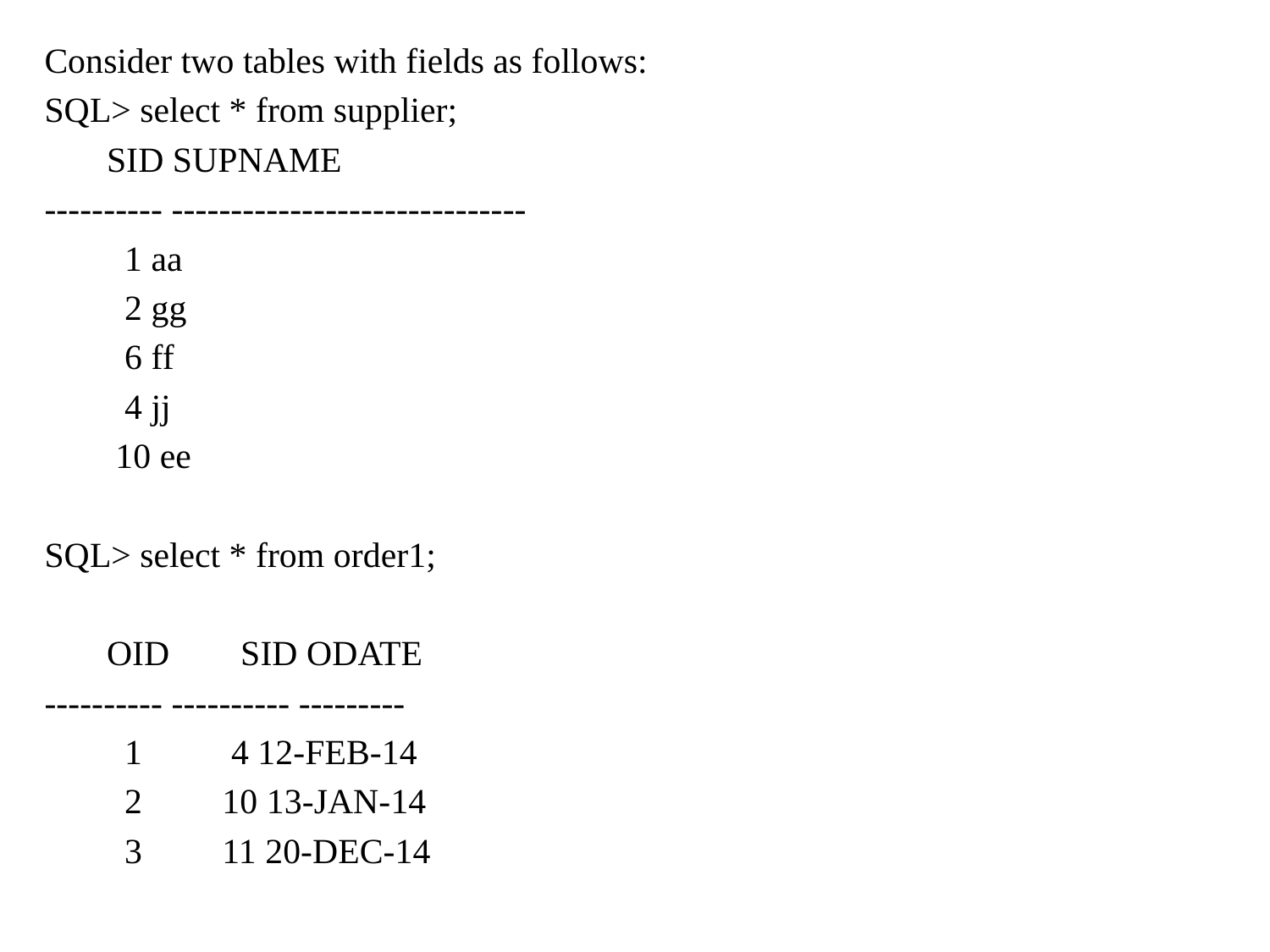

Consider two tables with fields as follows:
SQL> select * from supplier;
       SID SUPNAME
---------- ------------------------------
         1 aa
         2 gg
         6 ff
         4 jj
        10 ee

SQL> select * from order1;

       OID        SID ODATE
---------- ---------- ---------
         1          4 12-FEB-14
         2         10 13-JAN-14
         3         11 20-DEC-14